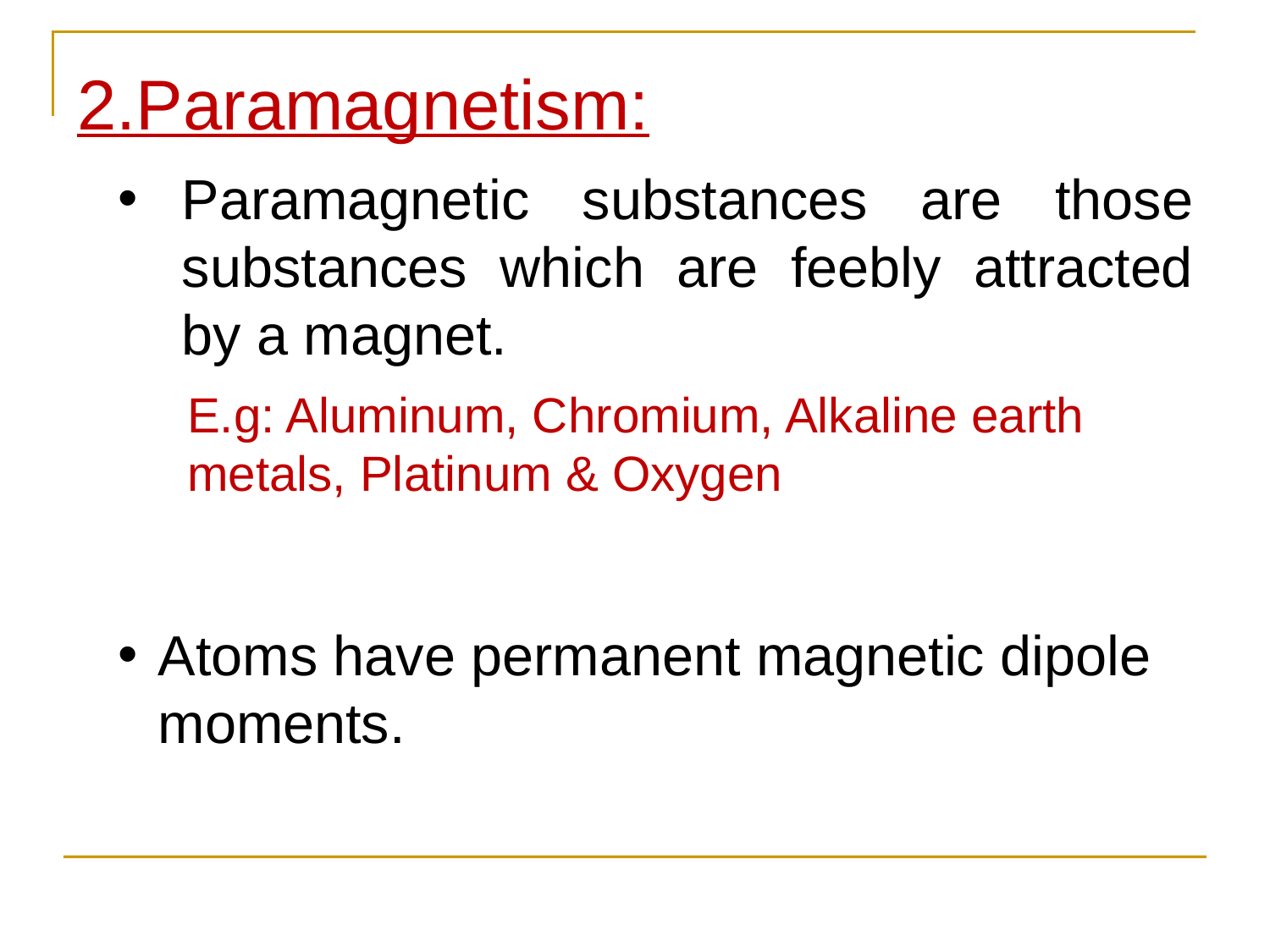

2.Paramagnetism:
Paramagnetic substances are those substances which are feebly attracted by a magnet.

     E.g: Aluminum, Chromium, Alkaline earth
     metals, Platinum & Oxygen
Atoms have permanent magnetic dipole moments.